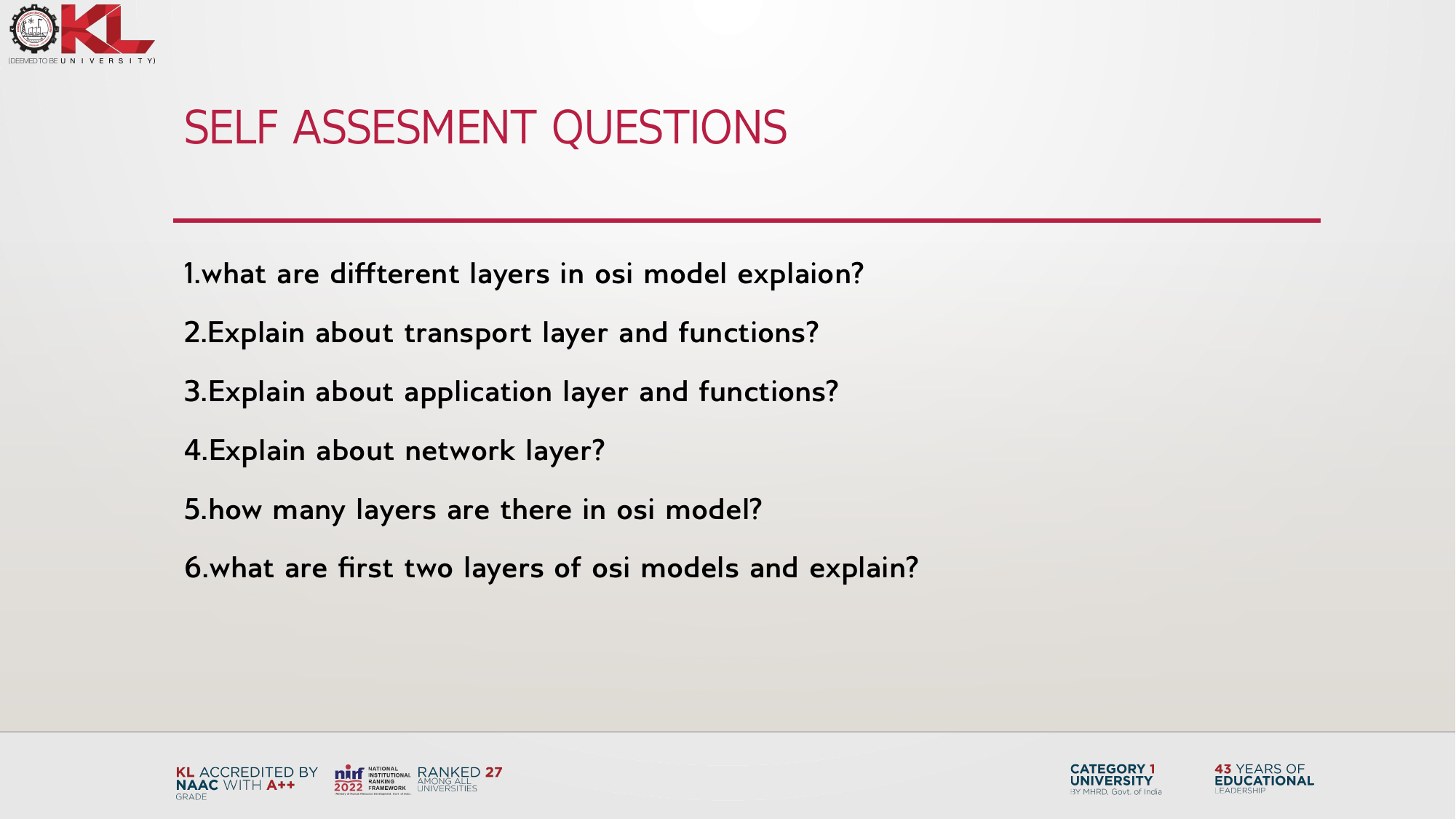

# self assesment questions
1.what are diffterent layers in osi model explaion?
2.Explain about transport layer and functions?
3.Explain about application layer and functions?
4.Explain about network layer?
5.how many layers are there in osi model?
6.what are first two layers of osi models and explain?

20